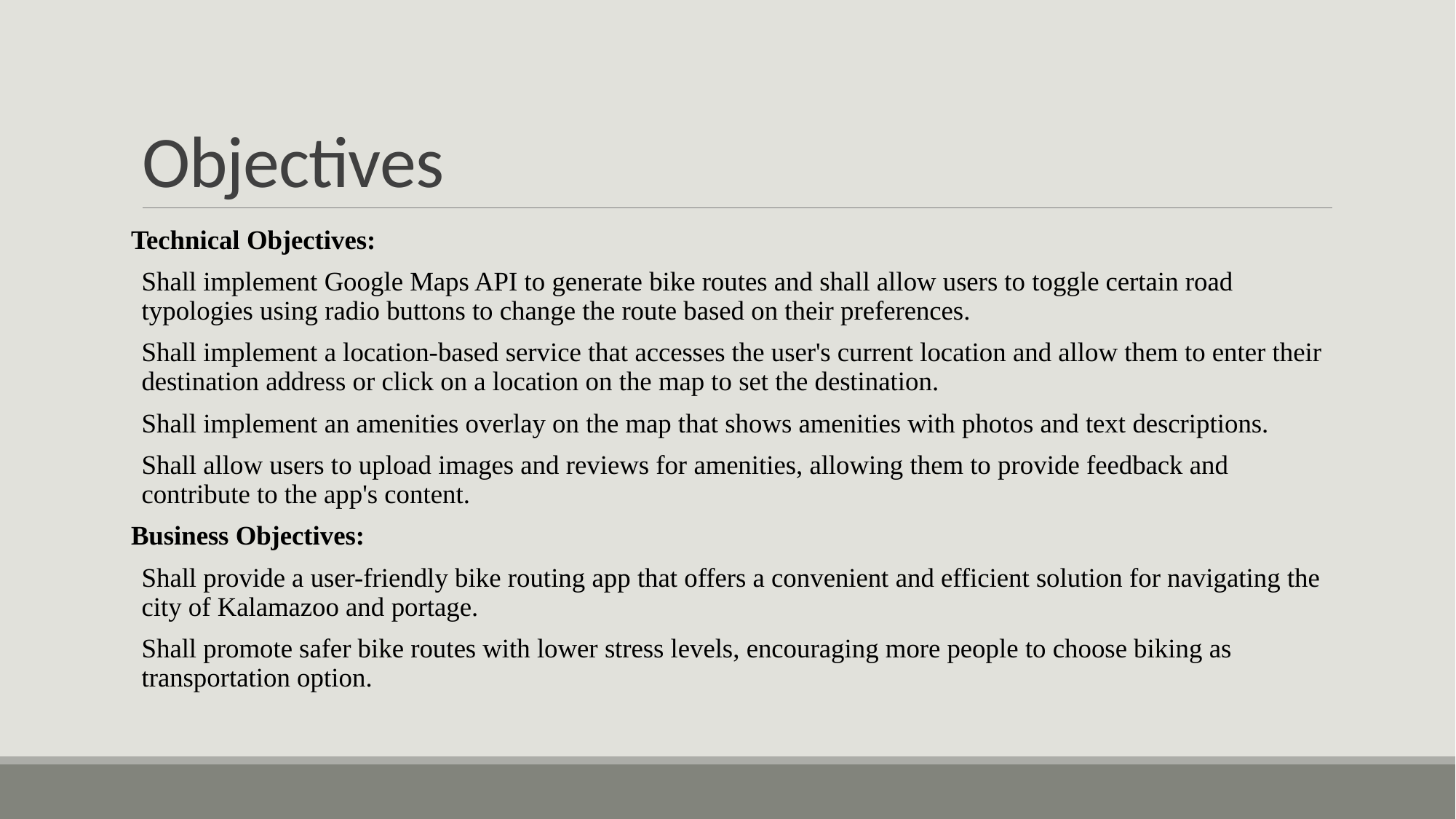

# Objectives
Technical Objectives:
Shall implement Google Maps API to generate bike routes and shall allow users to toggle certain road typologies using radio buttons to change the route based on their preferences.
Shall implement a location-based service that accesses the user's current location and allow them to enter their destination address or click on a location on the map to set the destination.
Shall implement an amenities overlay on the map that shows amenities with photos and text descriptions.
Shall allow users to upload images and reviews for amenities, allowing them to provide feedback and contribute to the app's content.
Business Objectives:
Shall provide a user-friendly bike routing app that offers a convenient and efficient solution for navigating the city of Kalamazoo and portage.
Shall promote safer bike routes with lower stress levels, encouraging more people to choose biking as transportation option.